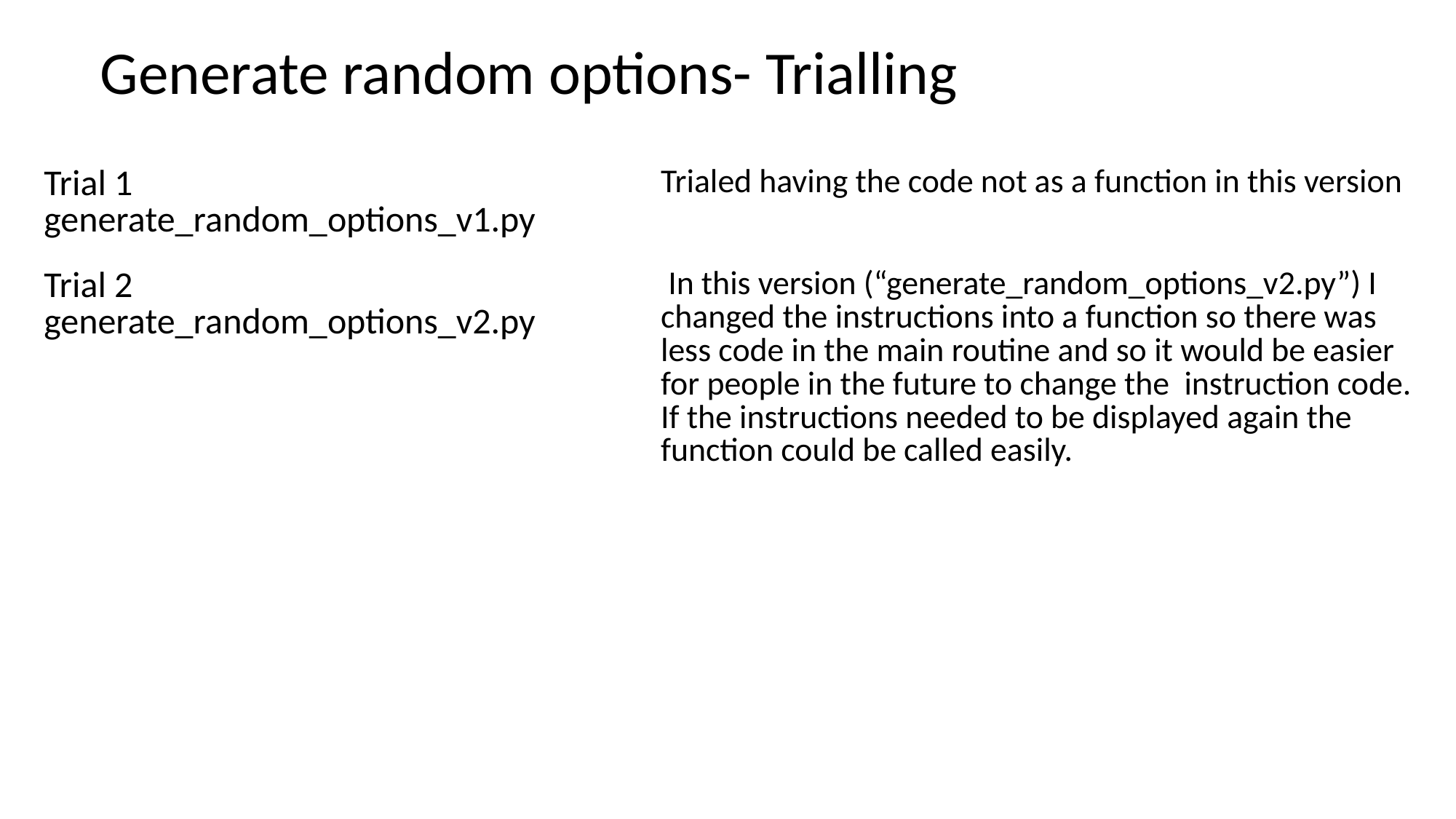

# Generate random options- Trialling
| Trial 1 generate\_random\_options\_v1.py | Trialed having the code not as a function in this version |
| --- | --- |
| Trial 2 generate\_random\_options\_v2.py | In this version (“generate\_random\_options\_v2.py”) I changed the instructions into a function so there was less code in the main routine and so it would be easier for people in the future to change the instruction code. If the instructions needed to be displayed again the function could be called easily. |